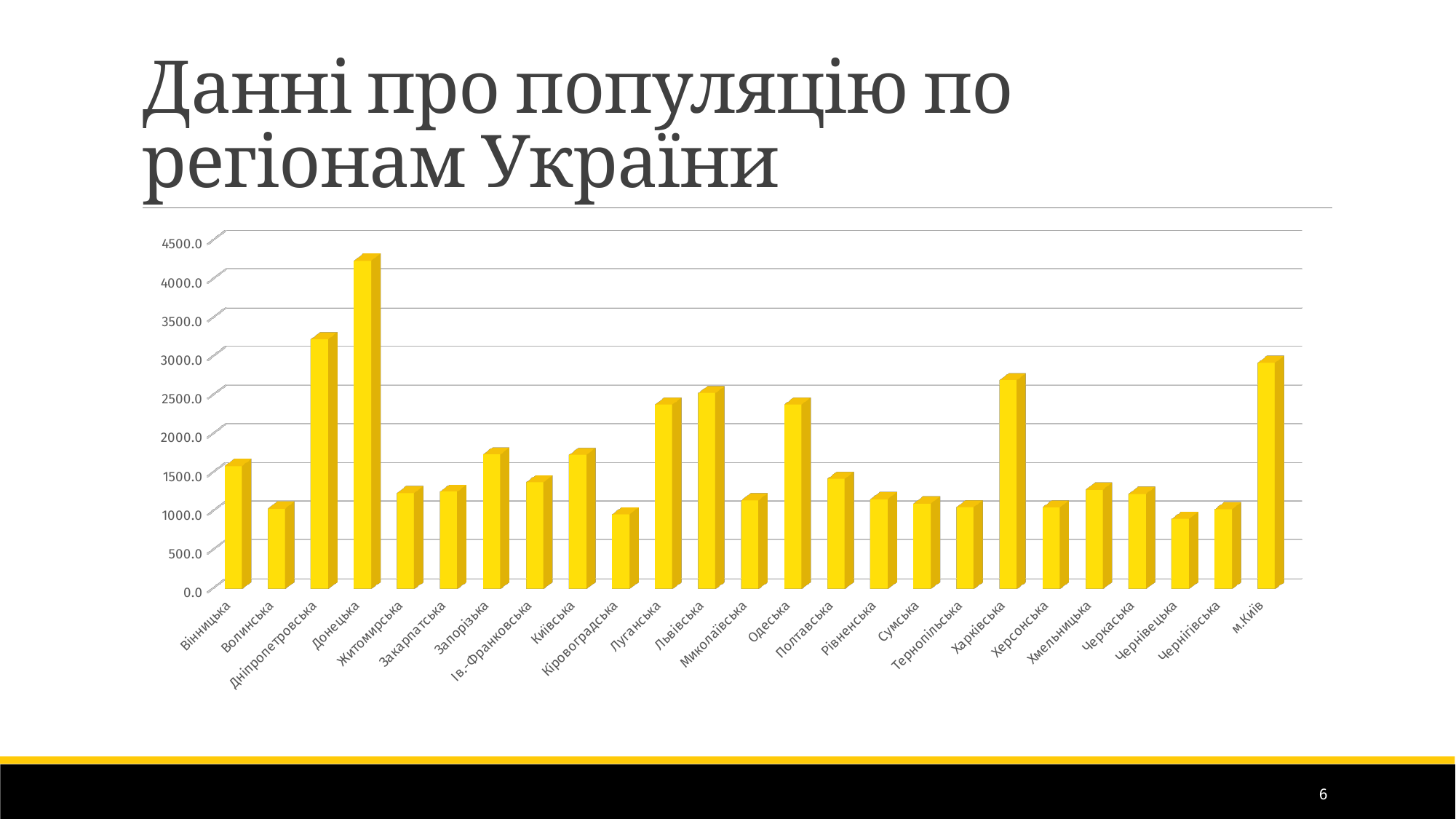

# Данні про популяцію по регіонам України

[unsupported chart]

6